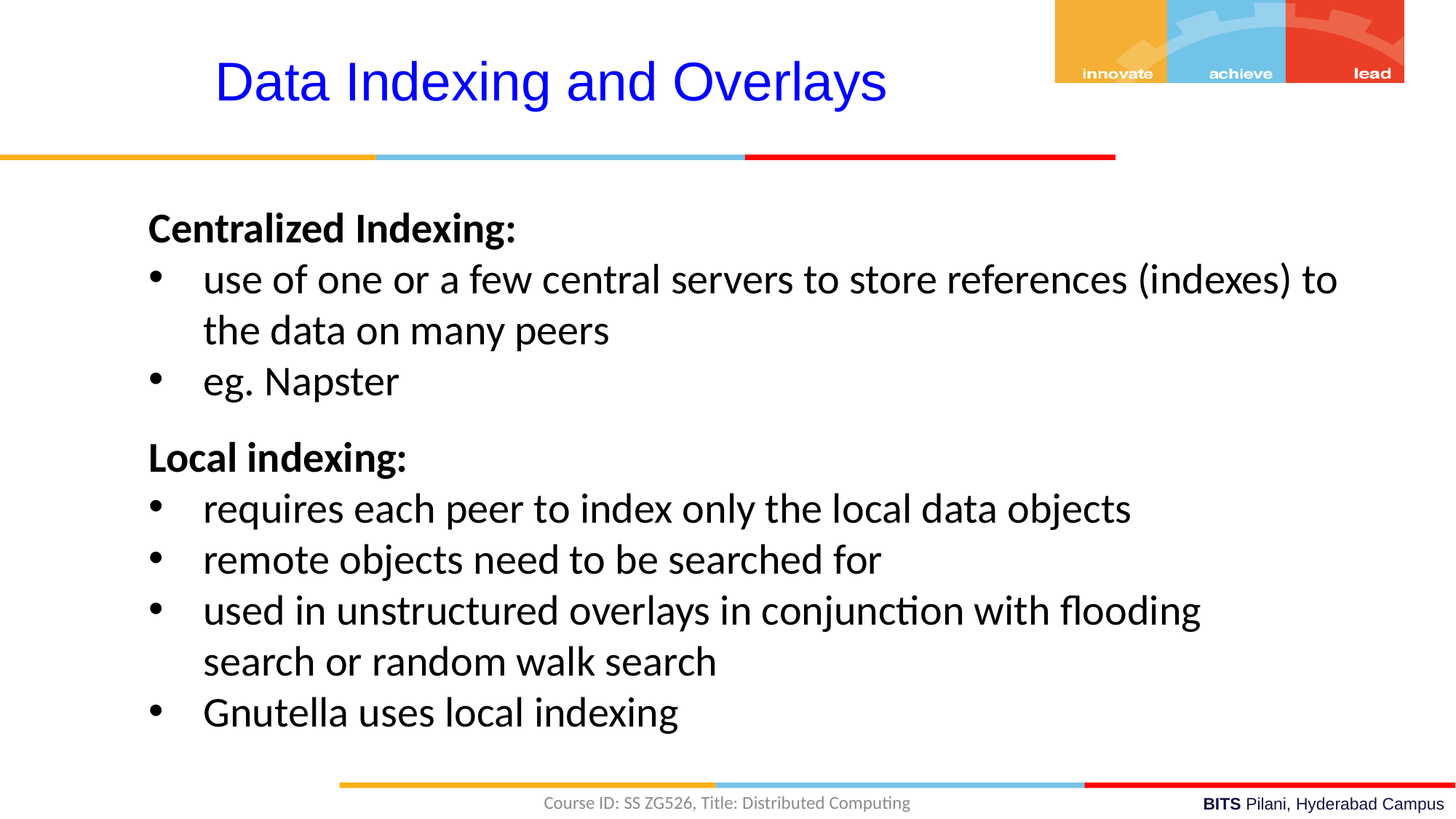

Data Indexing and Overlays
Centralized Indexing:
use of one or a few central servers to store references (indexes) to the data on many peers
eg. Napster

Local indexing:
requires each peer to index only the local data objects
remote objects need to be searched for
used in unstructured overlays in conjunction with flooding search or random walk search
Gnutella uses local indexing
Course ID: SS ZG526, Title: Distributed Computing